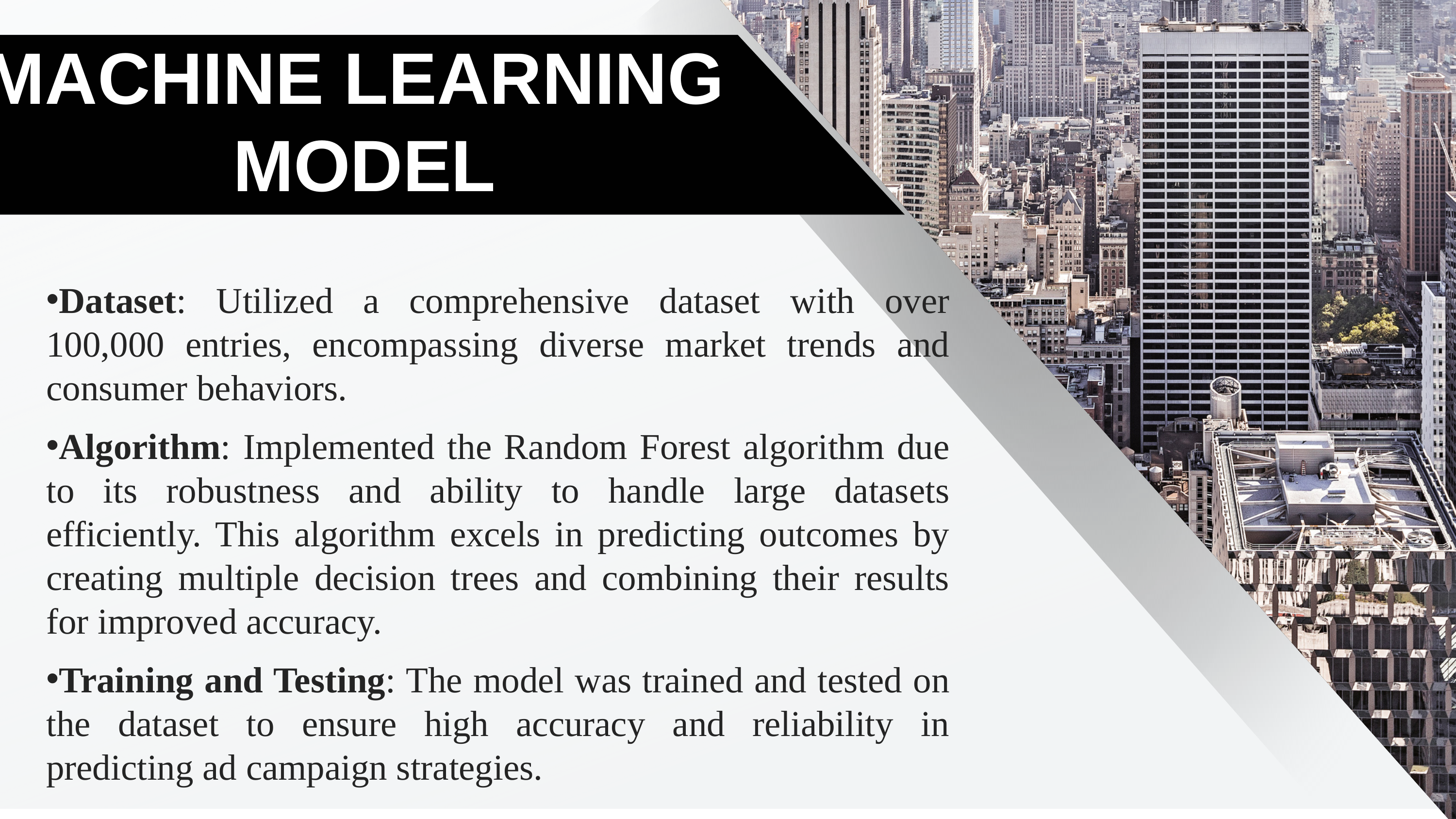

MACHINE LEARNING
MODEL

Dataset: Utilized a comprehensive dataset with over 100,000 entries, encompassing diverse market trends and consumer behaviors.
Algorithm: Implemented the Random Forest algorithm due to its robustness and ability to handle large datasets efficiently. This algorithm excels in predicting outcomes by creating multiple decision trees and combining their results for improved accuracy.
Training and Testing: The model was trained and tested on the dataset to ensure high accuracy and reliability in predicting ad campaign strategies.